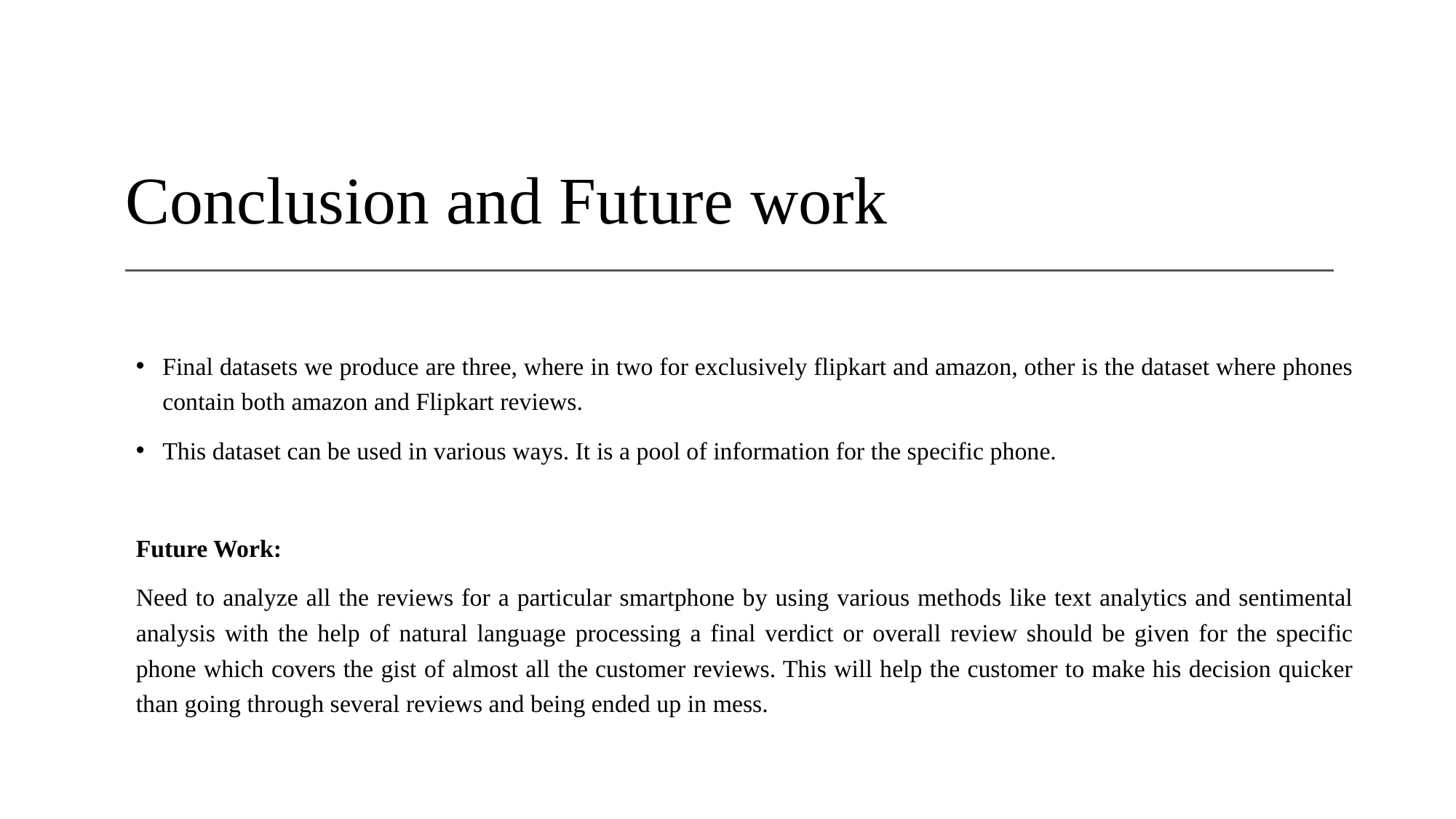

# Conclusion and Future work
Final datasets we produce are three, where in two for exclusively flipkart and amazon, other is the dataset where phones contain both amazon and Flipkart reviews.
This dataset can be used in various ways. It is a pool of information for the specific phone.

Future Work:
Need to analyze all the reviews for a particular smartphone by using various methods like text analytics and sentimental analysis with the help of natural language processing a final verdict or overall review should be given for the specific phone which covers the gist of almost all the customer reviews. This will help the customer to make his decision quicker than going through several reviews and being ended up in mess.